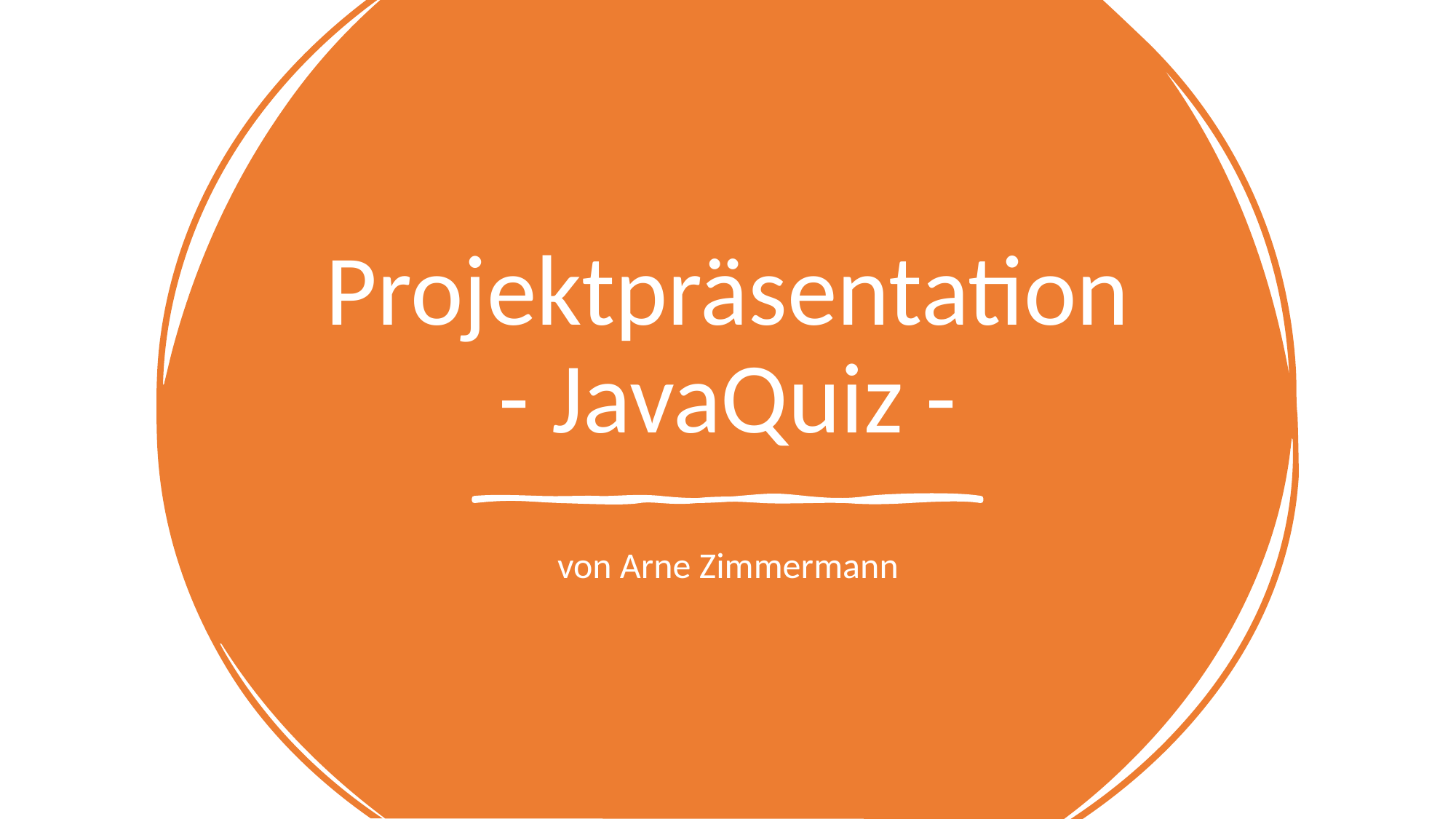

# Projektpräsentation - JavaQuiz -

von Arne Zimmermann